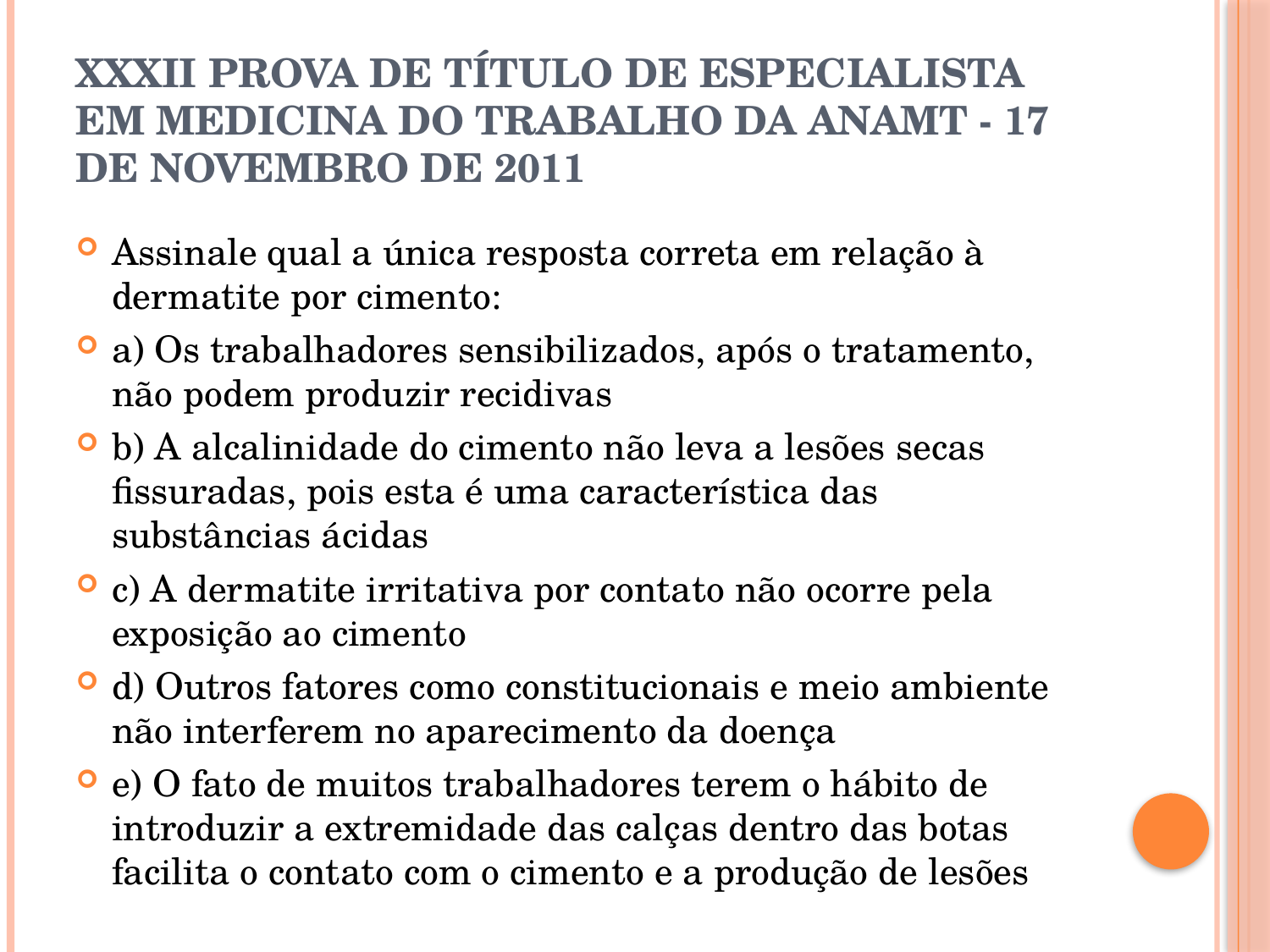

# XXXII Prova de Título de Especialista em Medicina do Trabalho da ANAMT - 17 de novembro de 2011
Assinale qual a única resposta correta em relação à dermatite por cimento:
a) Os trabalhadores sensibilizados, após o tratamento, não podem produzir recidivas
b) A alcalinidade do cimento não leva a lesões secas fissuradas, pois esta é uma característica das substâncias ácidas
c) A dermatite irritativa por contato não ocorre pela exposição ao cimento
d) Outros fatores como constitucionais e meio ambiente não interferem no aparecimento da doença
e) O fato de muitos trabalhadores terem o hábito de introduzir a extremidade das calças dentro das botas facilita o contato com o cimento e a produção de lesões